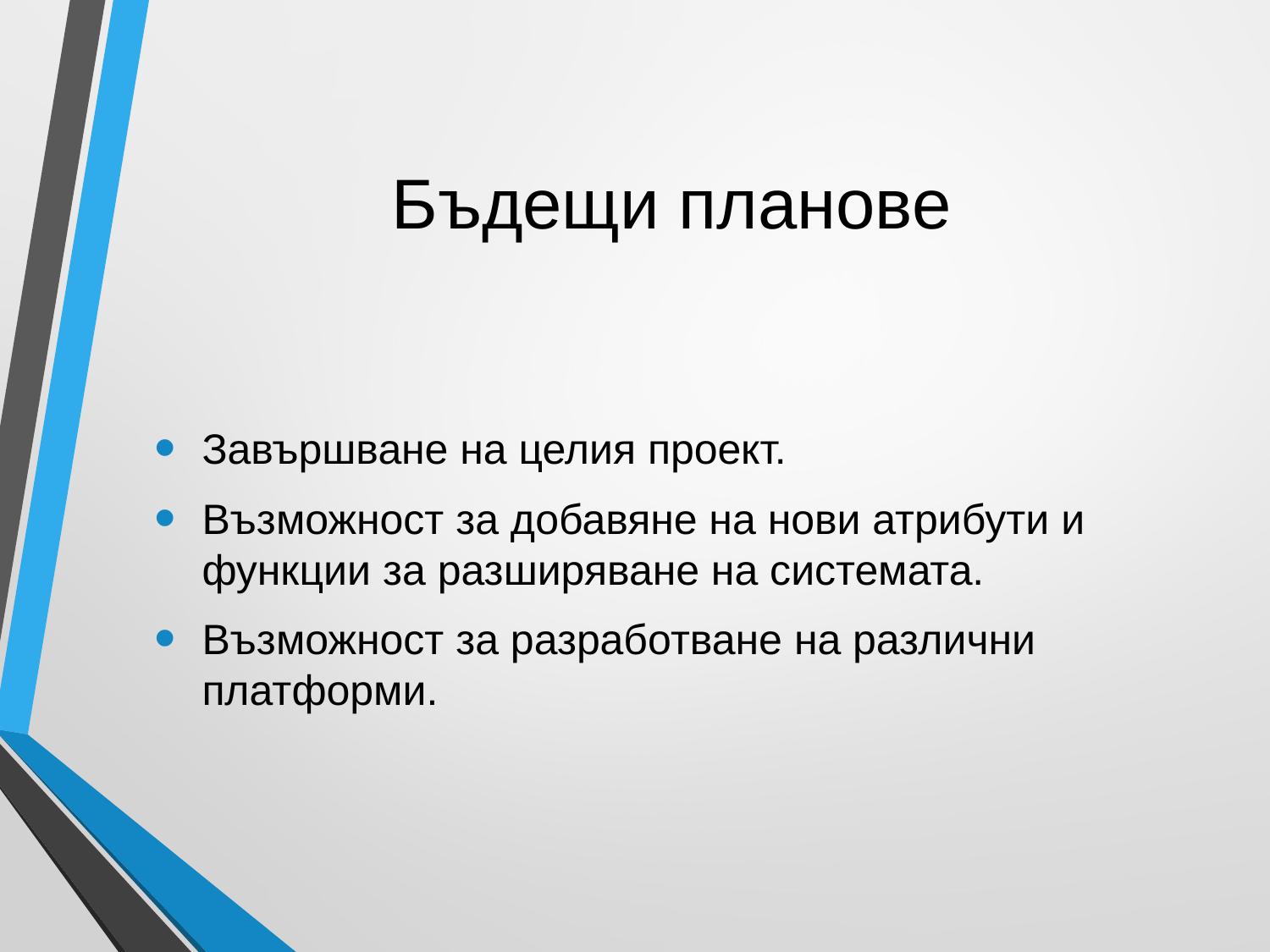

# Бъдещи планове
Завършване на целия проект.
Възможност за добавяне на нови атрибути и функции за разширяване на системата.
Възможност за разработване на различни платформи.